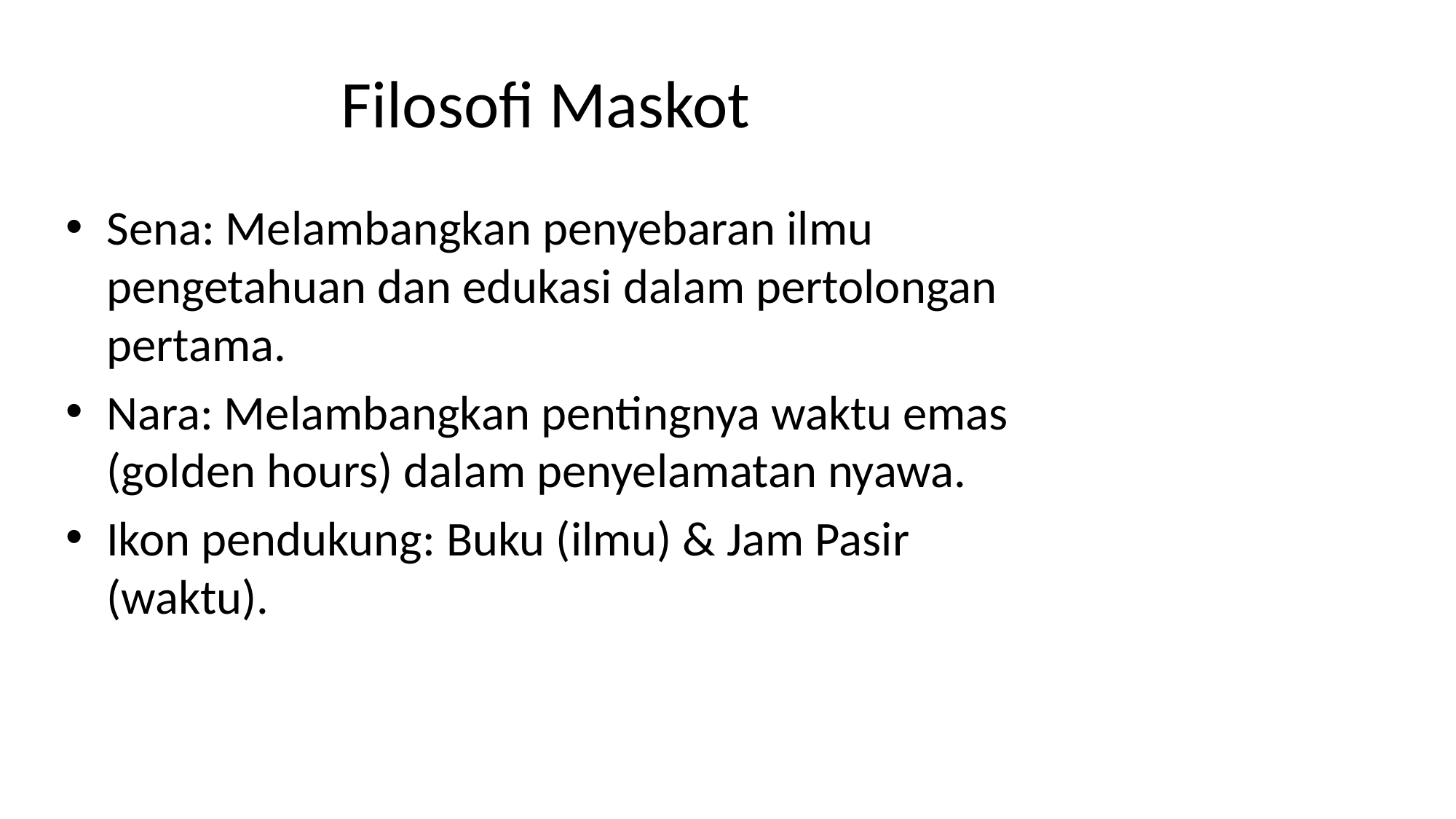

# Filosofi Maskot
Sena: Melambangkan penyebaran ilmu pengetahuan dan edukasi dalam pertolongan pertama.
Nara: Melambangkan pentingnya waktu emas (golden hours) dalam penyelamatan nyawa.
Ikon pendukung: Buku (ilmu) & Jam Pasir (waktu).